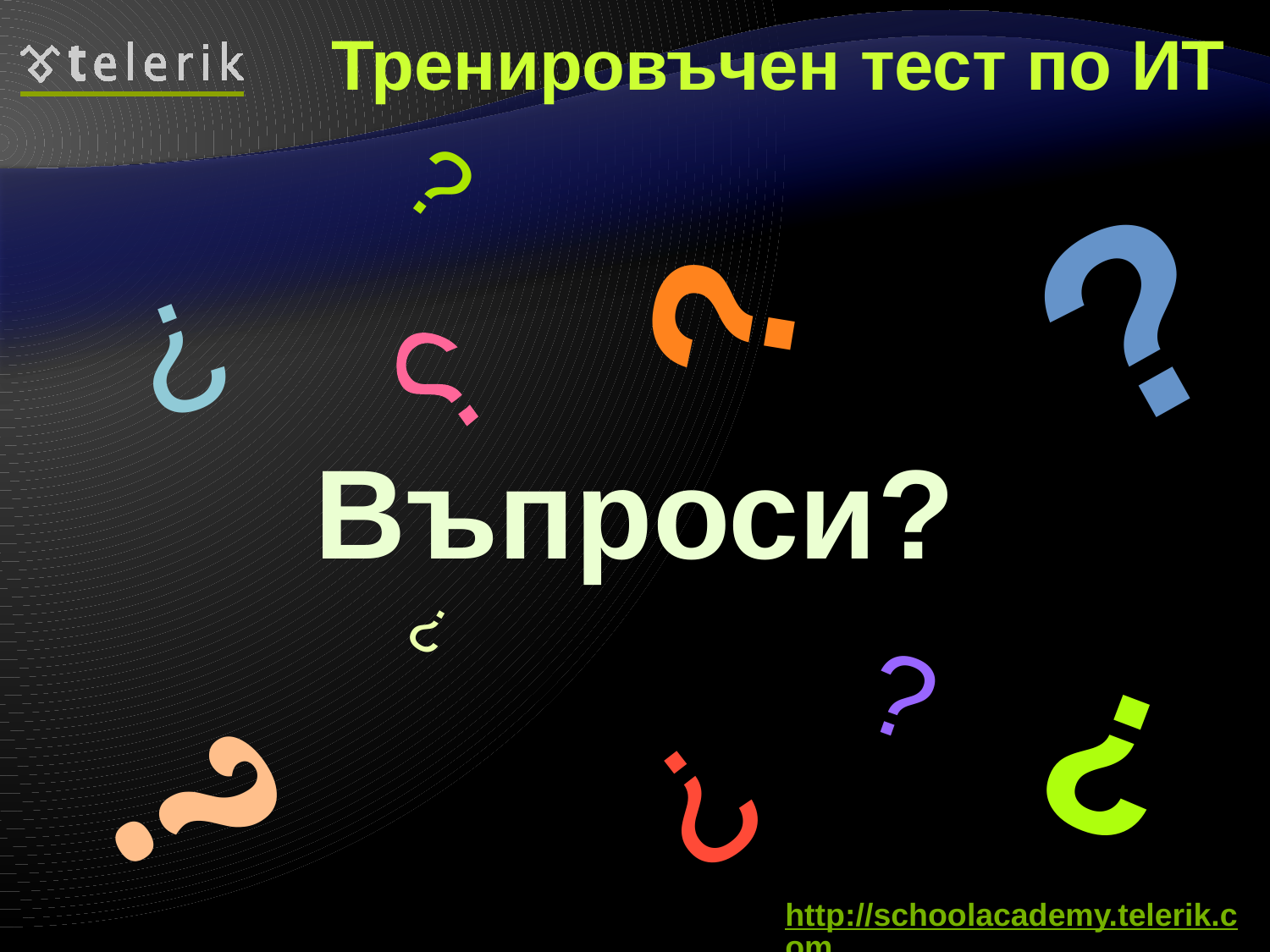

# Тренировъчен тест по ИТ
?
?
?
?
?
Въпроси?
?
?
?
?
?
http://schoolacademy.telerik.com